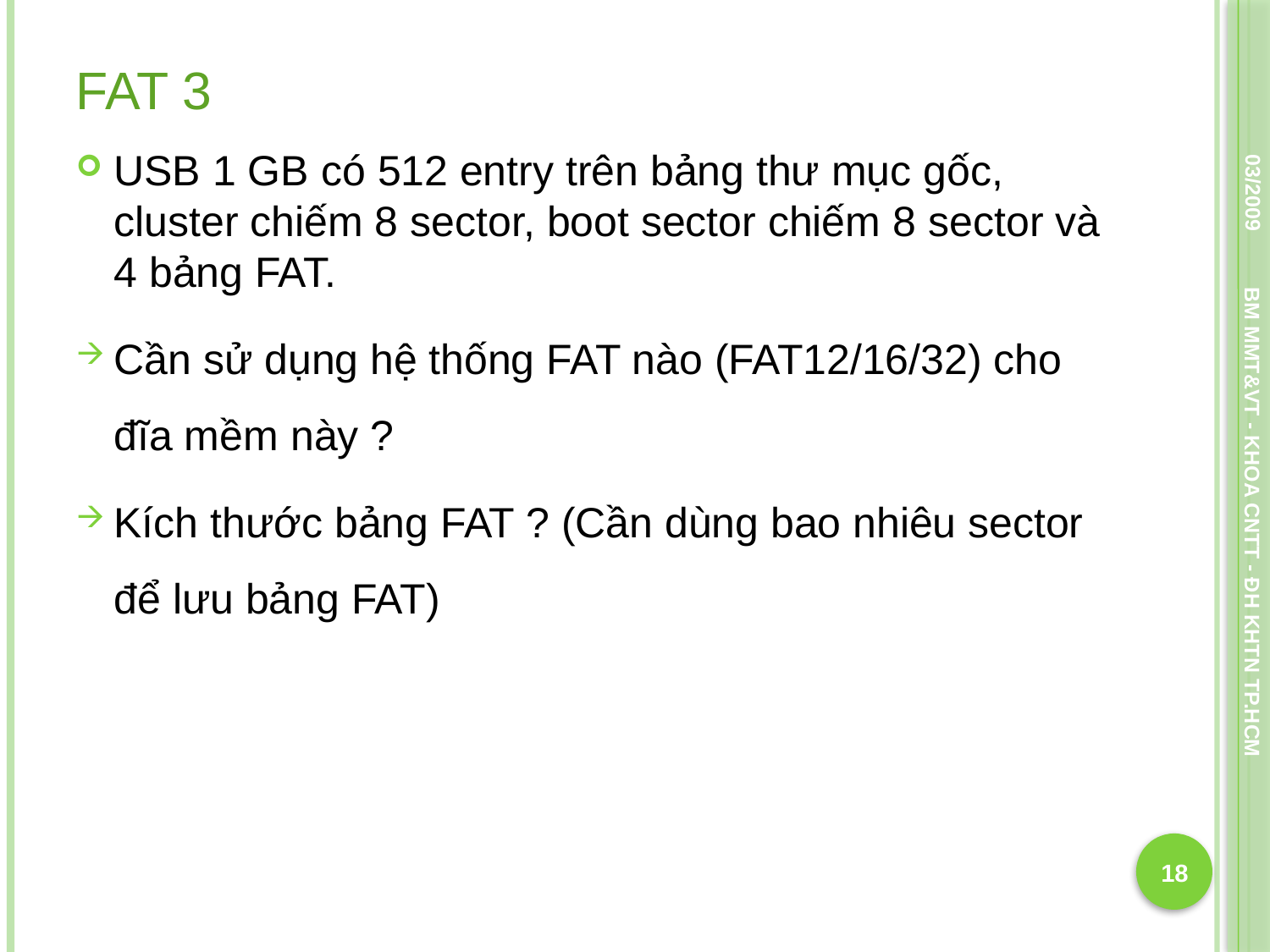

# FAT 3
USB 1 GB có 512 entry trên bảng thư mục gốc, cluster chiếm 8 sector, boot sector chiếm 8 sector và 4 bảng FAT.
Cần sử dụng hệ thống FAT nào (FAT12/16/32) cho đĩa mềm này ?
Kích thước bảng FAT ? (Cần dùng bao nhiêu sector để lưu bảng FAT)

03/2009
BM MMT&VT - KHOA CNTT - ĐH KHTN TP.HCM
18